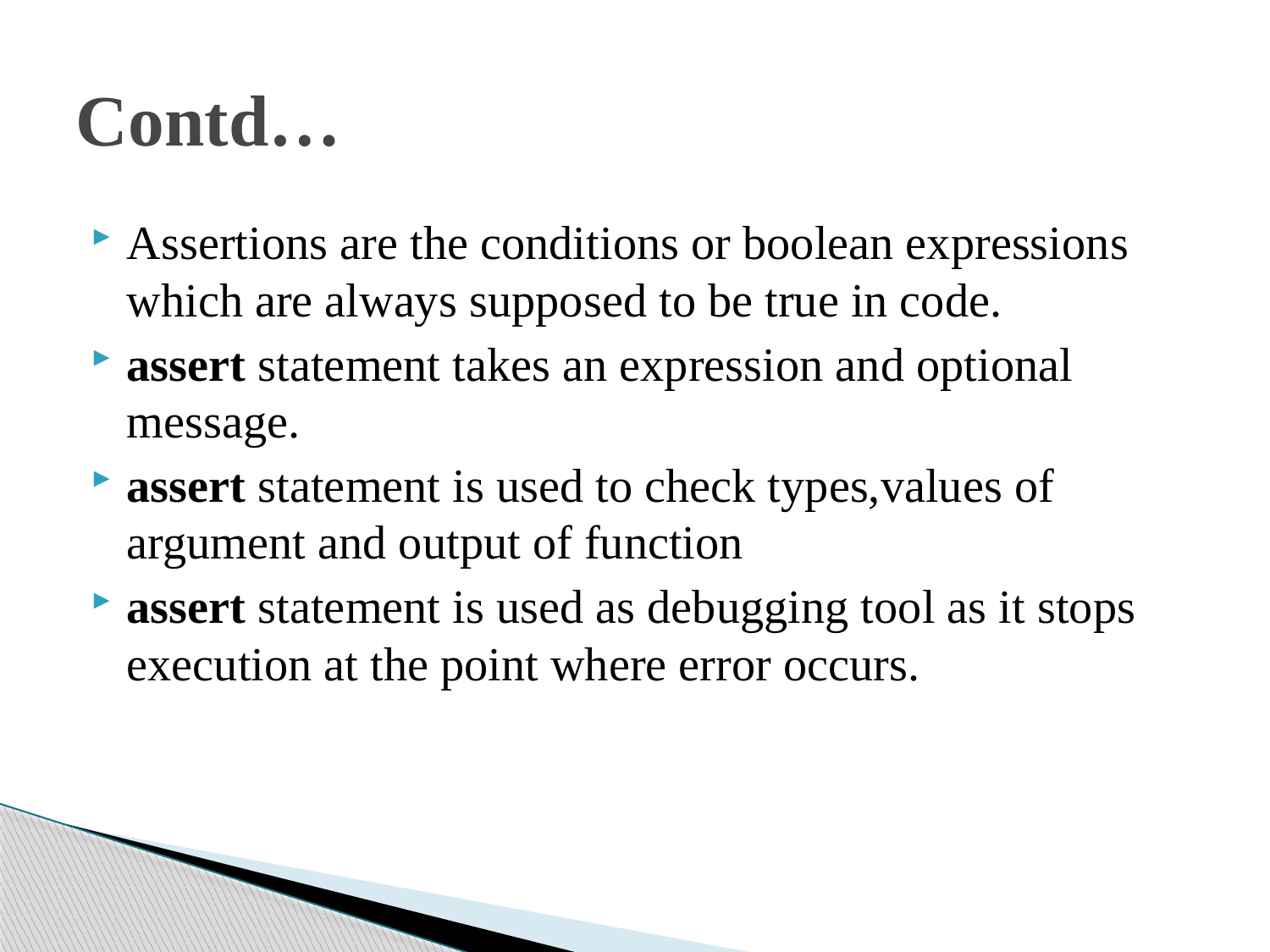

# Contd…
Assertions are the conditions or boolean expressions which are always supposed to be true in code.
assert statement takes an expression and optional message.
assert statement is used to check types,values of argument and output of function
assert statement is used as debugging tool as it stops execution at the point where error occurs.